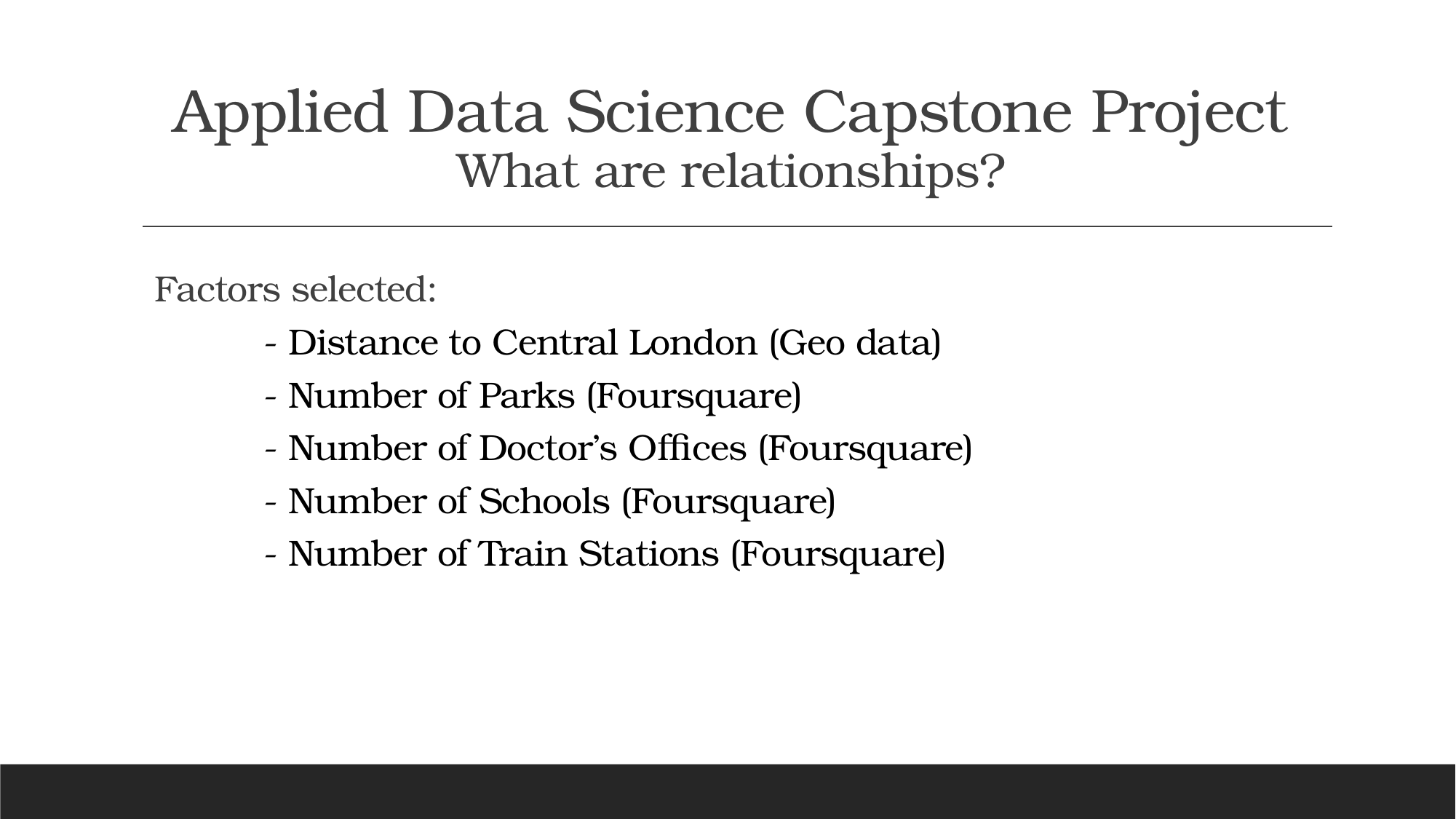

# Applied Data Science Capstone Project What are relationships?
Factors selected:
	- Distance to Central London (Geo data)
	- Number of Parks (Foursquare)
	- Number of Doctor’s Offices (Foursquare)
	- Number of Schools (Foursquare)
	- Number of Train Stations (Foursquare)